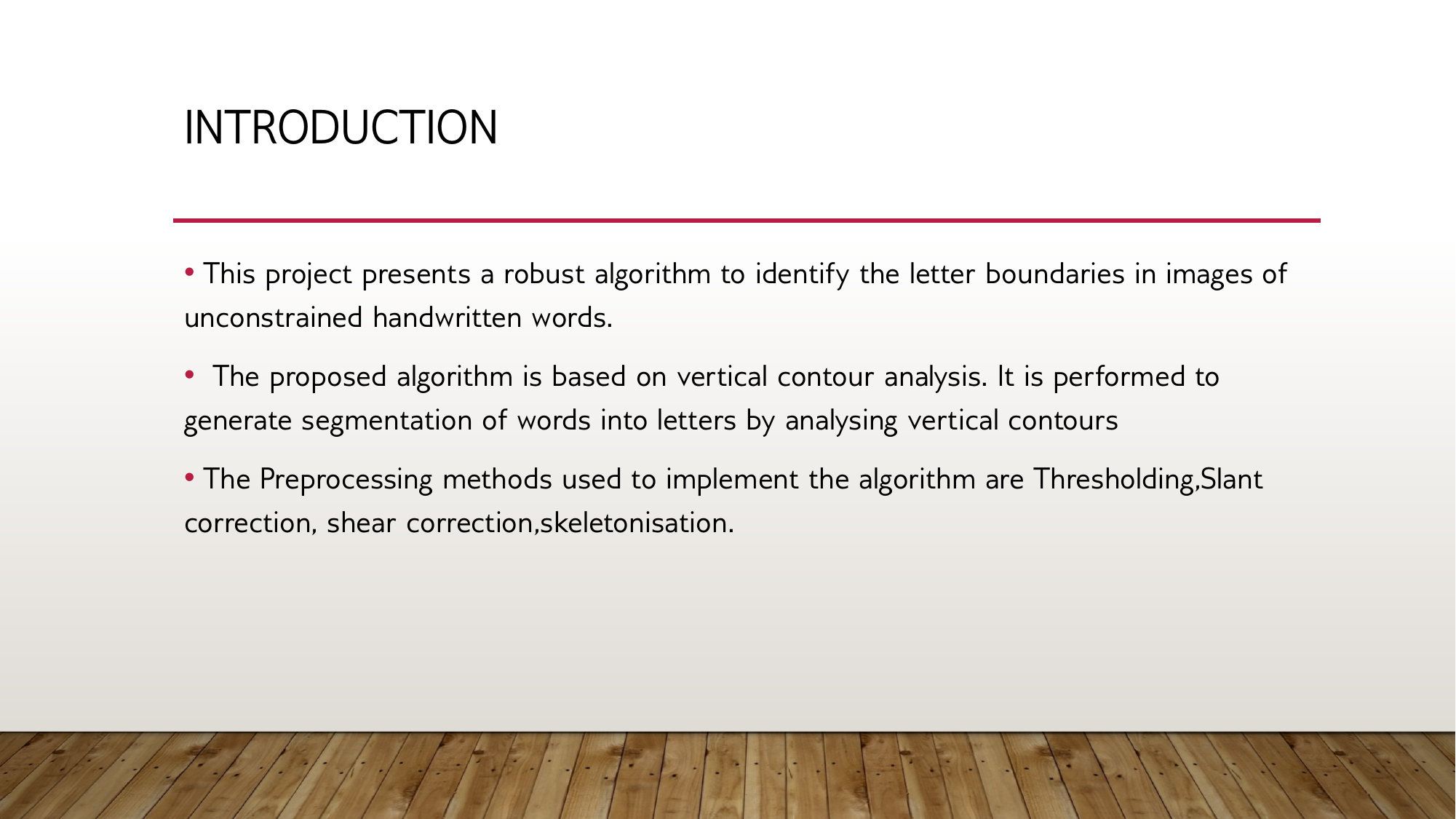

# introduction
 This project presents a robust algorithm to identify the letter boundaries in images of unconstrained handwritten words.
  The proposed algorithm is based on vertical contour analysis. It is performed to generate segmentation of words into letters by analysing vertical contours
 The Preprocessing methods used to implement the algorithm are Thresholding,Slant correction, shear correction,skeletonisation.